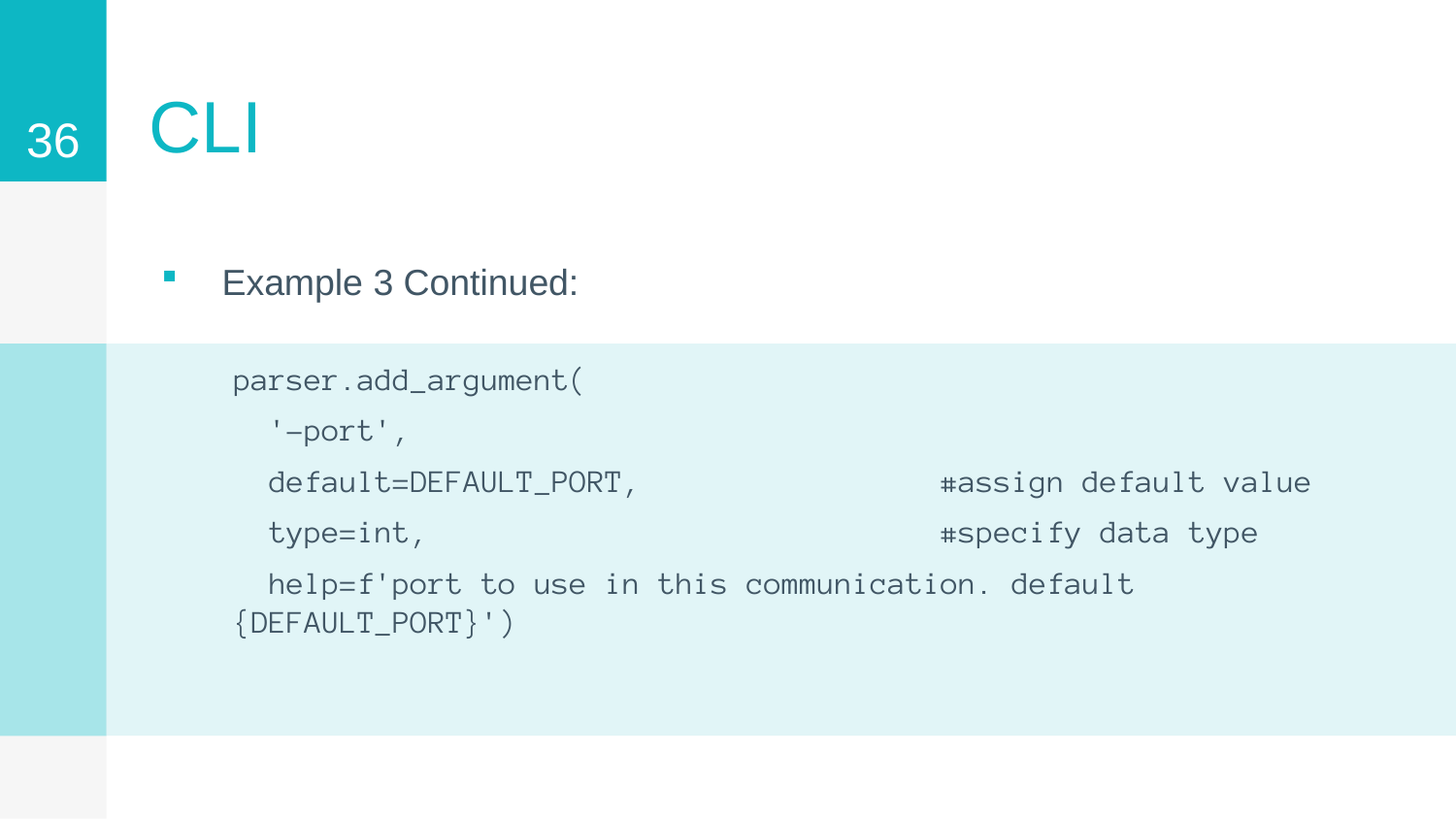

36
# CLI
Example 3 Continued:
parser.add_argument(
  '-port',
  default=DEFAULT_PORT,                 #assign default value
  type=int,                             #specify data type
  help=f'port to use in this communication. default {DEFAULT_PORT}')